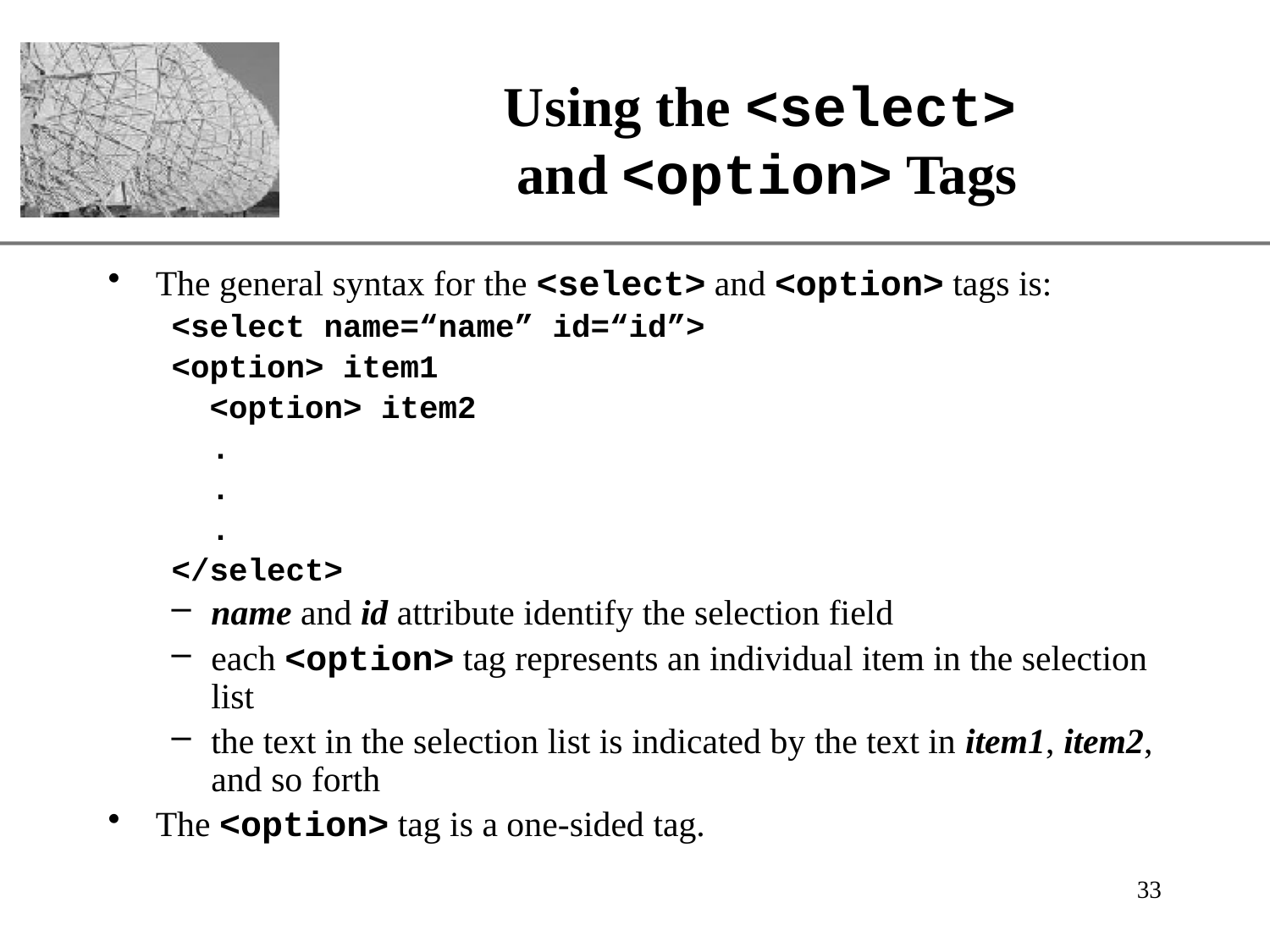

# Using the <select> and <option> Tags
The general syntax for the <select> and <option> tags is:
<select name=“name” id=“id”>
<option> item1
  <option> item2
	.
	.
	.
</select>
name and id attribute identify the selection field
each <option> tag represents an individual item in the selection list
the text in the selection list is indicated by the text in item1, item2, and so forth
The <option> tag is a one-sided tag.
33